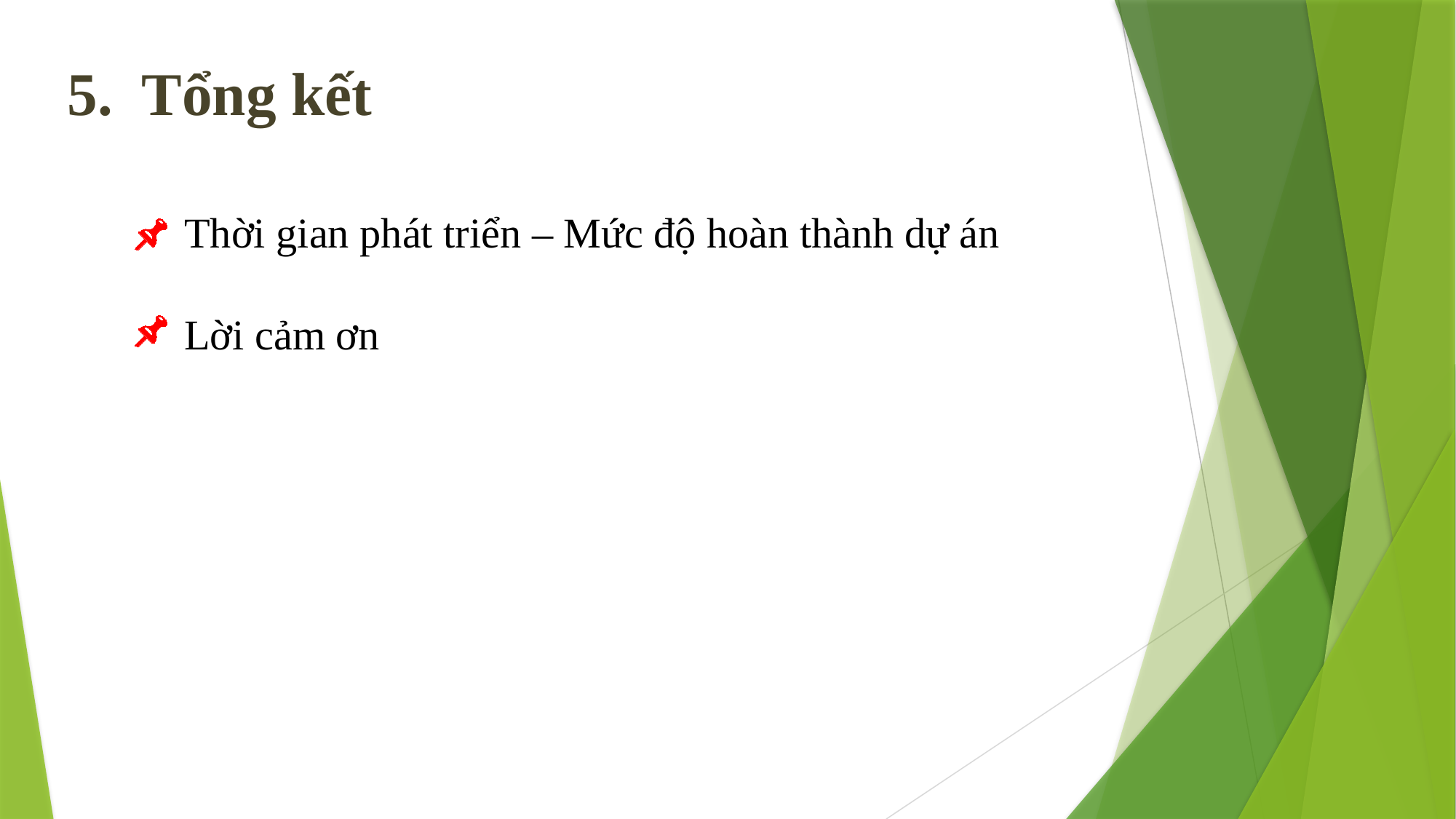

5.  Tổng kết
Thời gian phát triển – Mức độ hoàn thành dự án

Lời cảm ơn